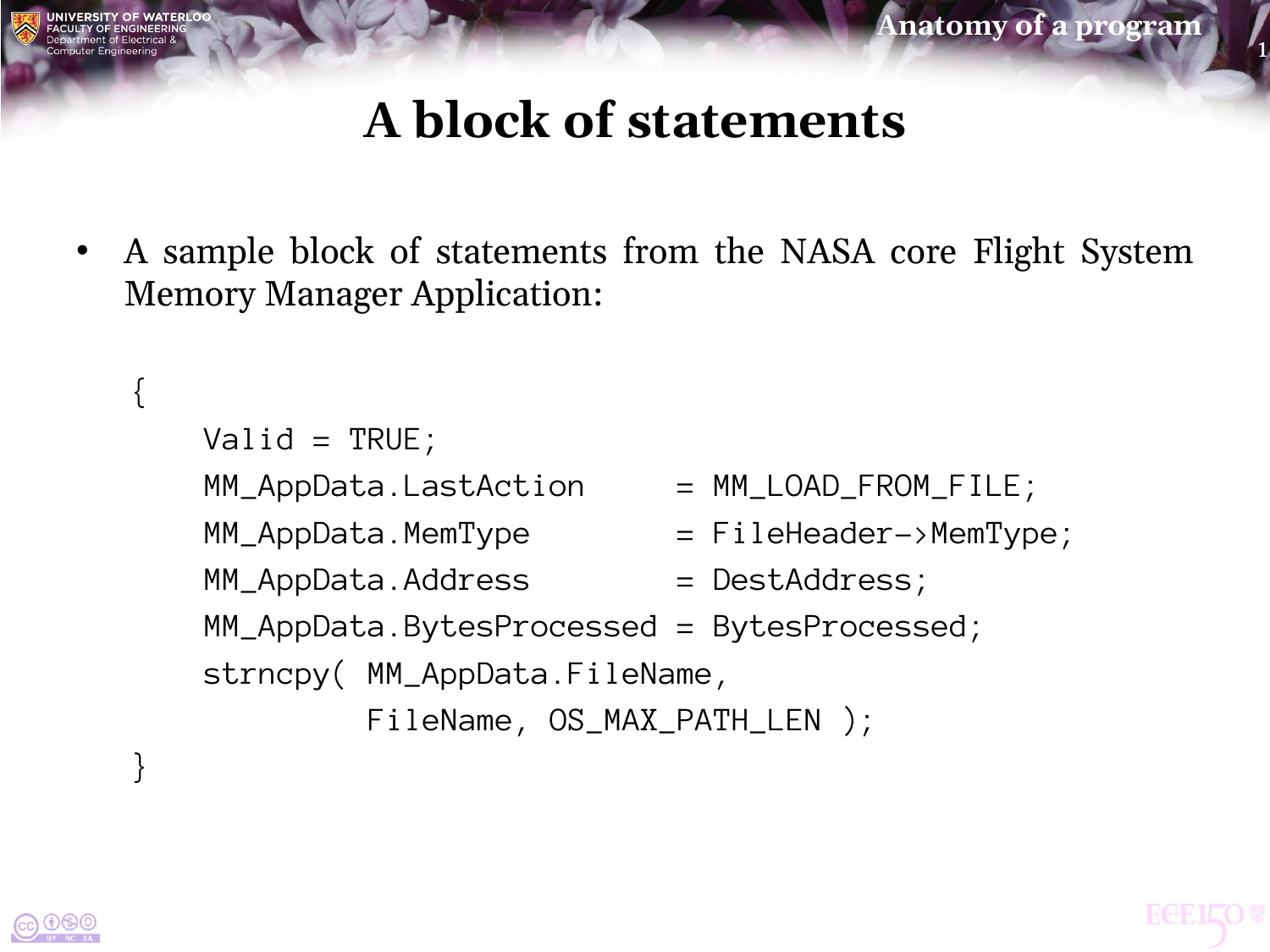

# A block of statements
A sample block of statements from the nasa core Flight System Memory Manager Application:

{
    Valid = TRUE;
    MM_AppData.LastAction     = MM_LOAD_FROM_FILE;
    MM_AppData.MemType        = FileHeader->MemType;
    MM_AppData.Address        = DestAddress;
    MM_AppData.BytesProcessed = BytesProcessed;
    strncpy( MM_AppData.FileName,
             FileName, OS_MAX_PATH_LEN );
}